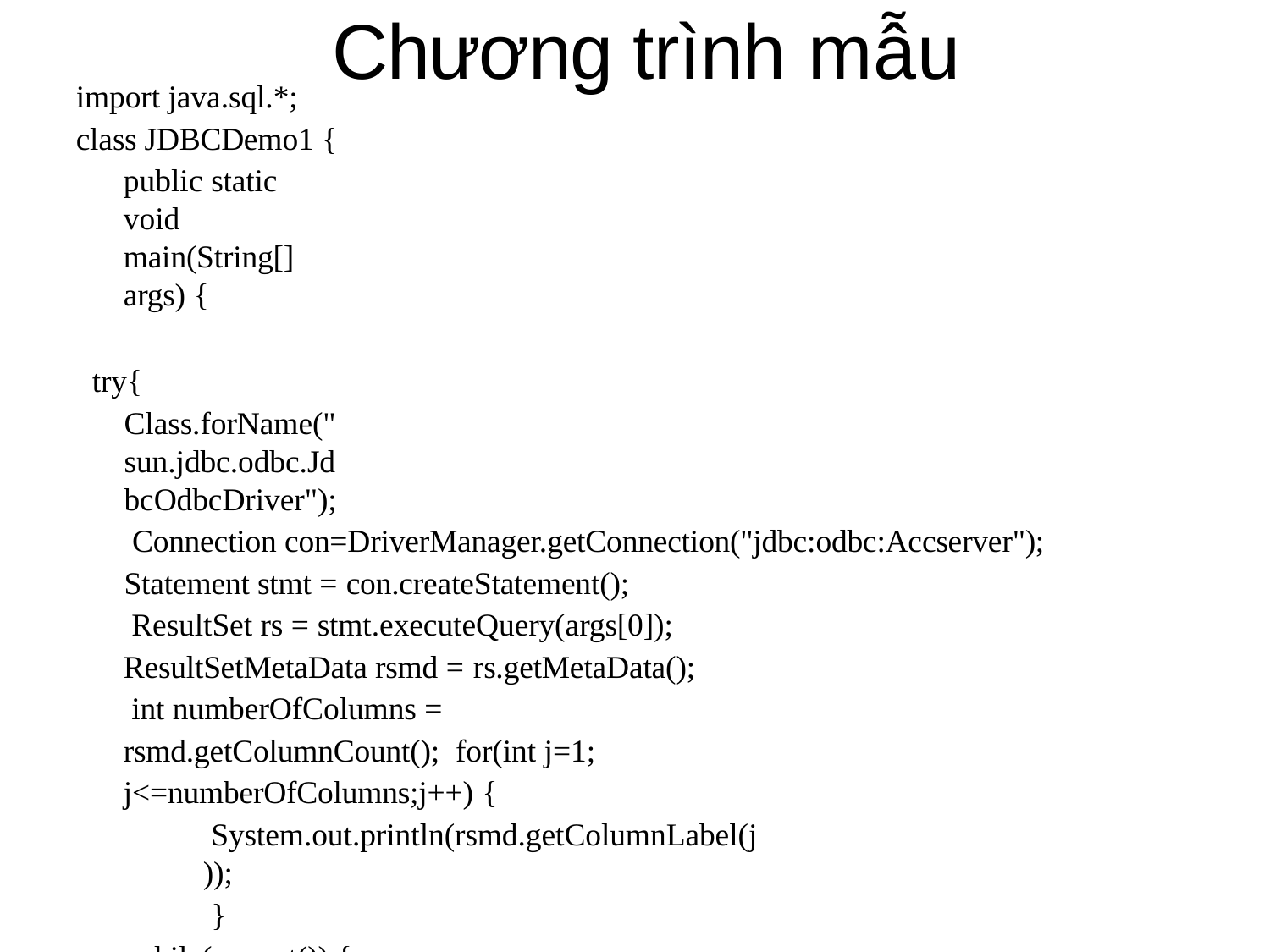

# Chương trình mẫu
import java.sql.*;  class JDBCDemo1 {
public static void main(String[] args) {

try{
Class.forName("sun.jdbc.odbc.JdbcOdbcDriver");
Connection con=DriverManager.getConnection("jdbc:odbc:Accserver");  Statement stmt = con.createStatement();
ResultSet rs = stmt.executeQuery(args[0]);  ResultSetMetaData rsmd = rs.getMetaData();
int numberOfColumns = rsmd.getColumnCount();  for(int j=1; j<=numberOfColumns;j++) {
System.out.println(rsmd.getColumnLabel(j));
}
while(rs.next()) {
for(int i=1; i<=numberOfColumns;i++){  System.out.println(rs.getObject(i));
}}
rs.close();
stmt.close();
} catch(Exception e){  System.out.println("Error " + e);